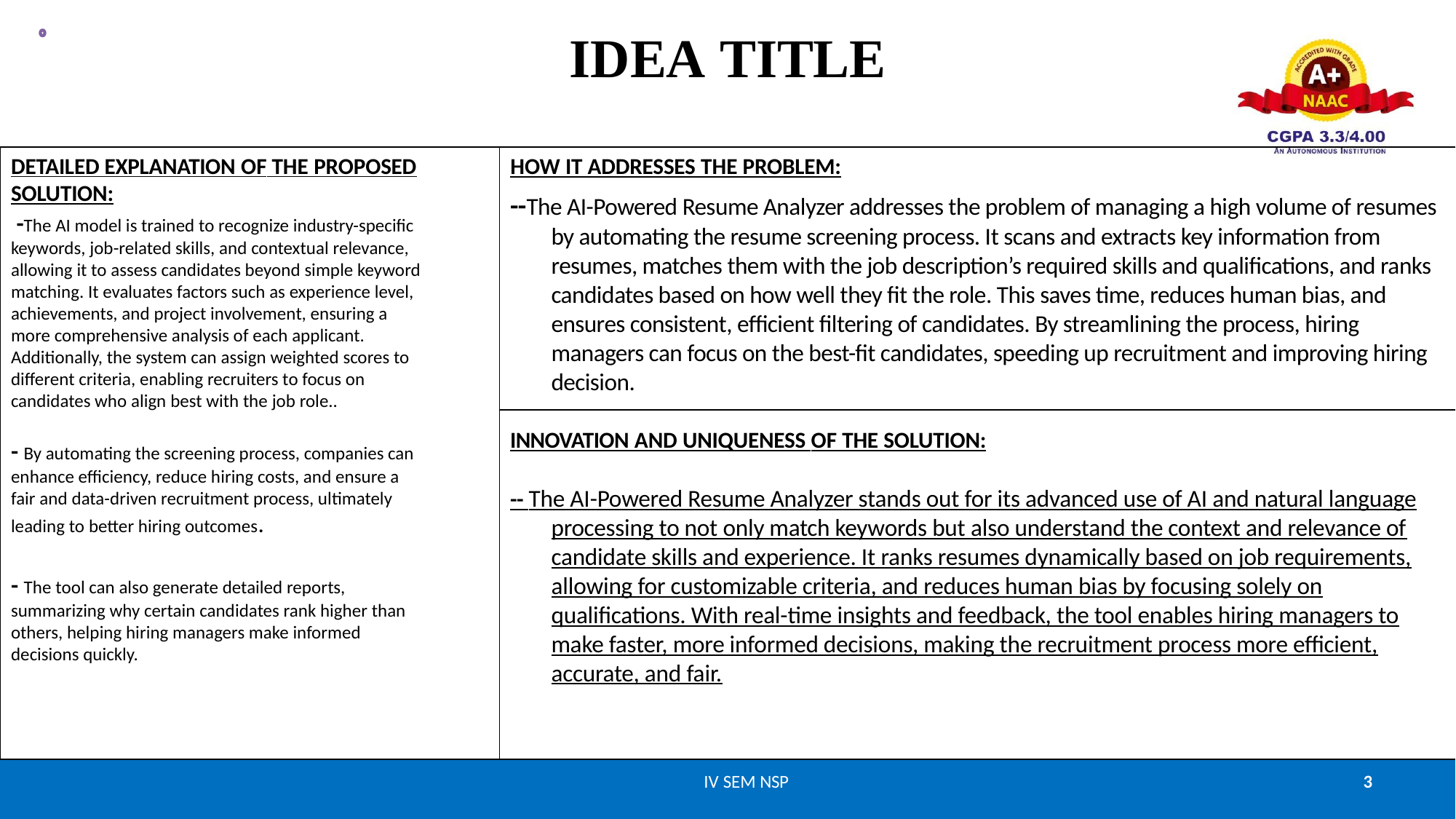

# IDEA TITLE

DETAILED EXPLANATION OF THE PROPOSED SOLUTION:
 -The AI model is trained to recognize industry-specific keywords, job-related skills, and contextual relevance, allowing it to assess candidates beyond simple keyword matching. It evaluates factors such as experience level, achievements, and project involvement, ensuring a more comprehensive analysis of each applicant. Additionally, the system can assign weighted scores to different criteria, enabling recruiters to focus on candidates who align best with the job role..

- By automating the screening process, companies can enhance efficiency, reduce hiring costs, and ensure a fair and data-driven recruitment process, ultimately leading to better hiring outcomes.

- The tool can also generate detailed reports, summarizing why certain candidates rank higher than others, helping hiring managers make informed decisions quickly.
HOW IT ADDRESSES THE PROBLEM:
--The AI-Powered Resume Analyzer addresses the problem of managing a high volume of resumes by automating the resume screening process. It scans and extracts key information from resumes, matches them with the job description’s required skills and qualifications, and ranks candidates based on how well they fit the role. This saves time, reduces human bias, and ensures consistent, efficient filtering of candidates. By streamlining the process, hiring managers can focus on the best-fit candidates, speeding up recruitment and improving hiring decision.

INNOVATION AND UNIQUENESS OF THE SOLUTION:

-- The AI-Powered Resume Analyzer stands out for its advanced use of AI and natural language processing to not only match keywords but also understand the context and relevance of candidate skills and experience. It ranks resumes dynamically based on job requirements, allowing for customizable criteria, and reduces human bias by focusing solely on qualifications. With real-time insights and feedback, the tool enables hiring managers to make faster, more informed decisions, making the recruitment process more efficient, accurate, and fair.

IV SEM NSP
3